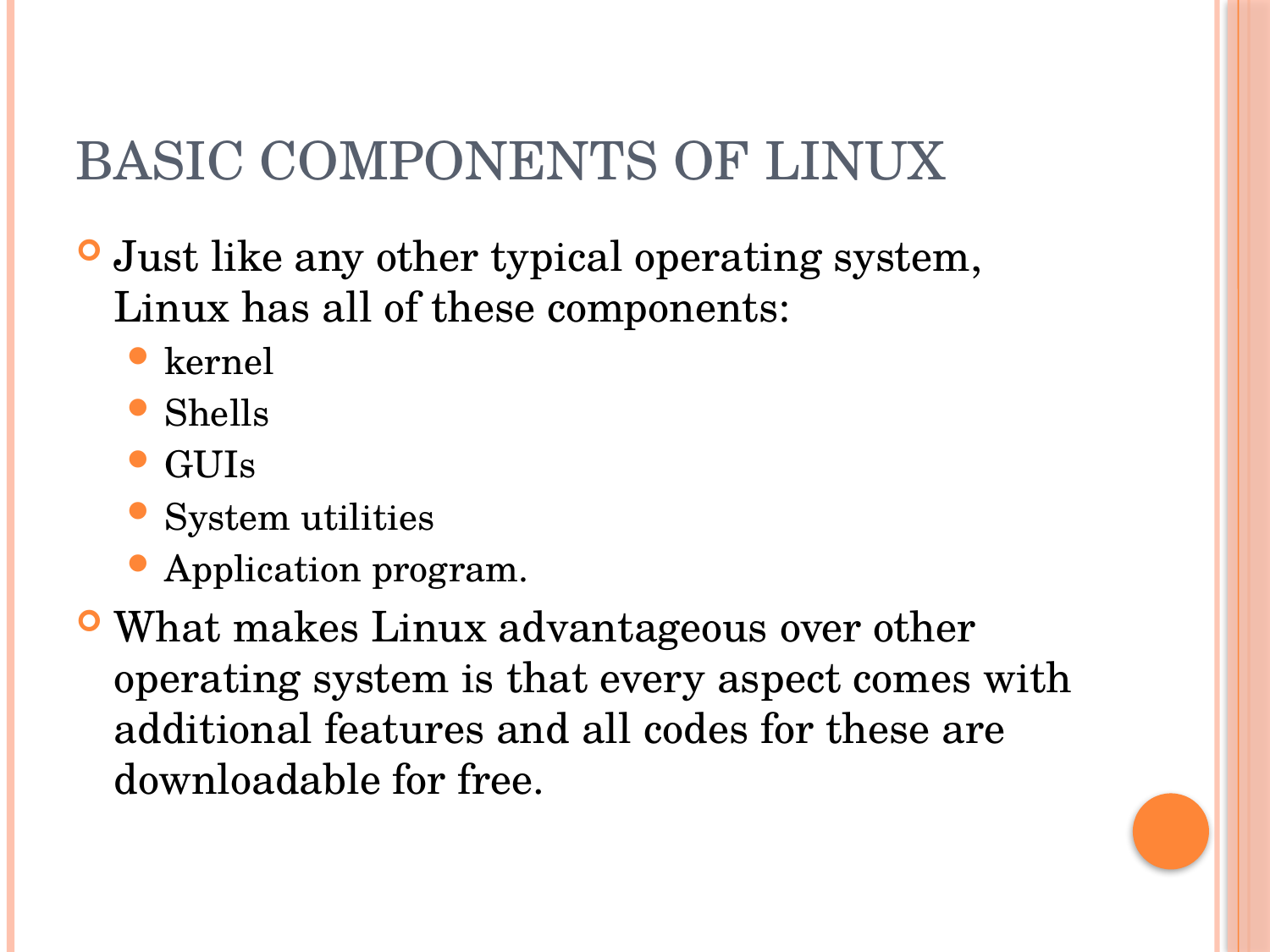

# Basic Components Of Linux
Just like any other typical operating system, Linux has all of these components:
kernel
Shells
GUIs
System utilities
Application program.
What makes Linux advantageous over other operating system is that every aspect comes with additional features and all codes for these are downloadable for free.